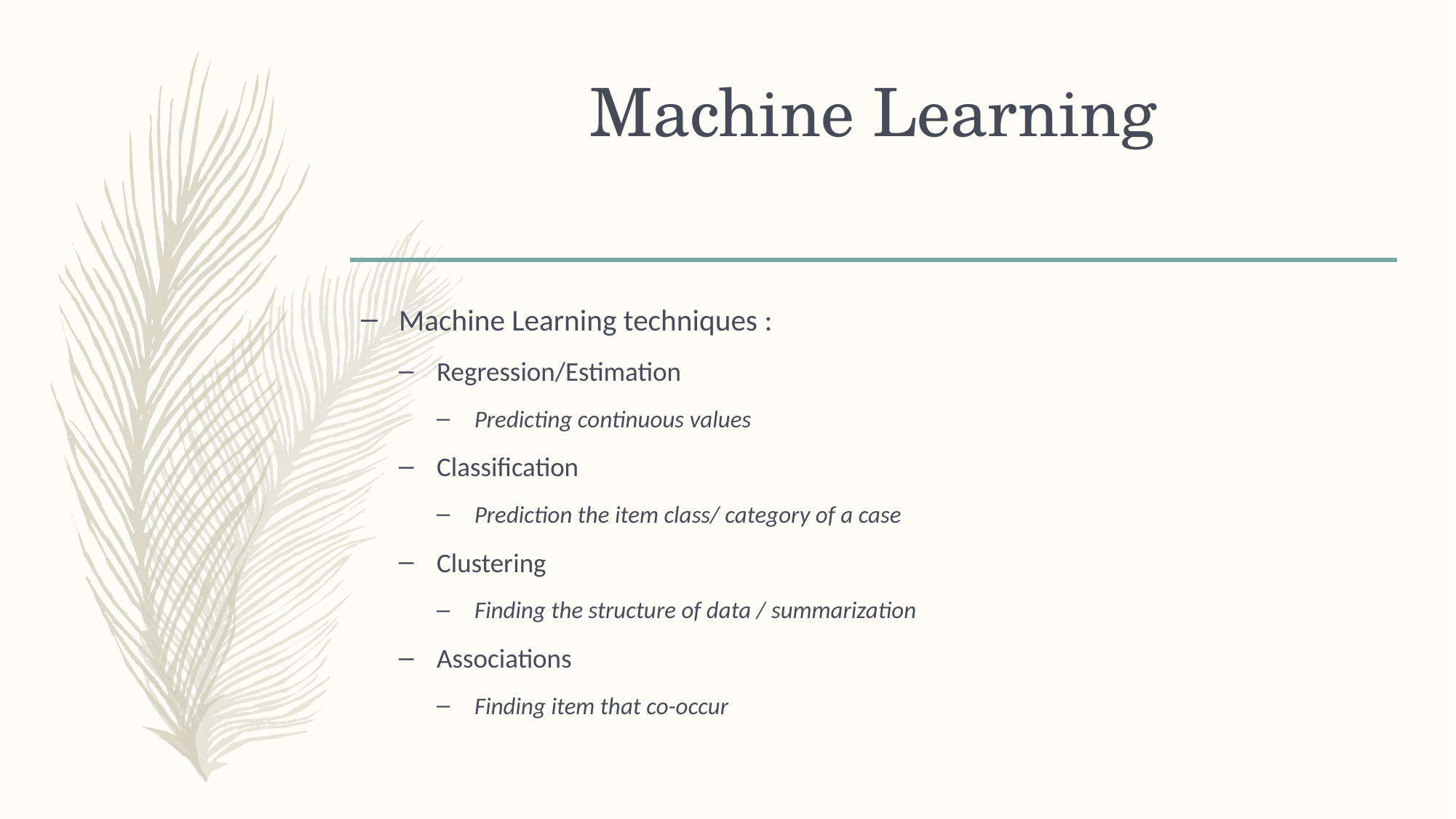

# Machine Learning
Machine Learning techniques :
Regression/Estimation
Predicting continuous values
Classification
Prediction the item class/ category of a case
Clustering
Finding the structure of data / summarization
Associations
Finding item that co-occur